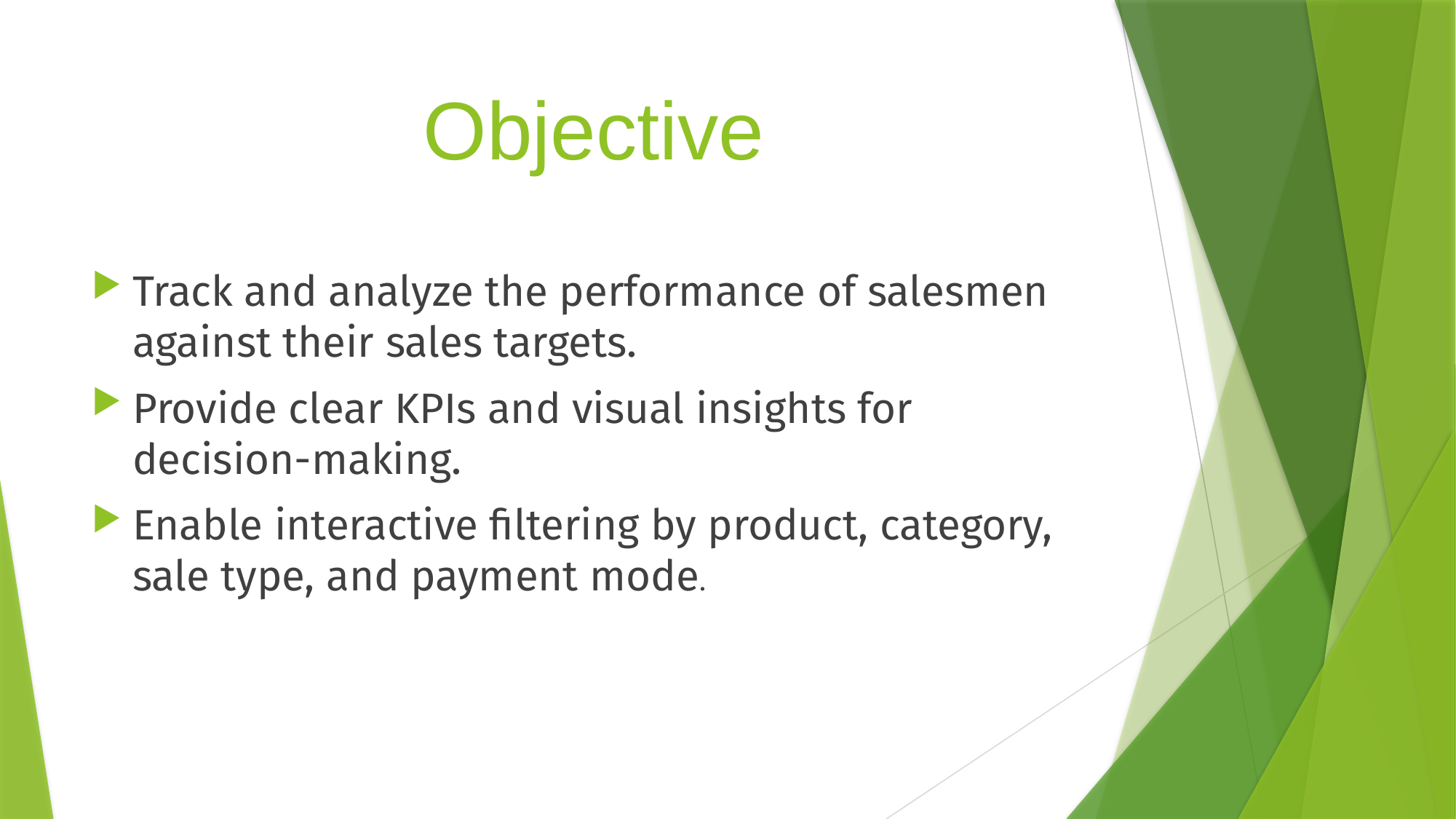

# Objective
Track and analyze the performance of salesmen against their sales targets.
Provide clear KPIs and visual insights for decision-making.
Enable interactive filtering by product, category, sale type, and payment mode.